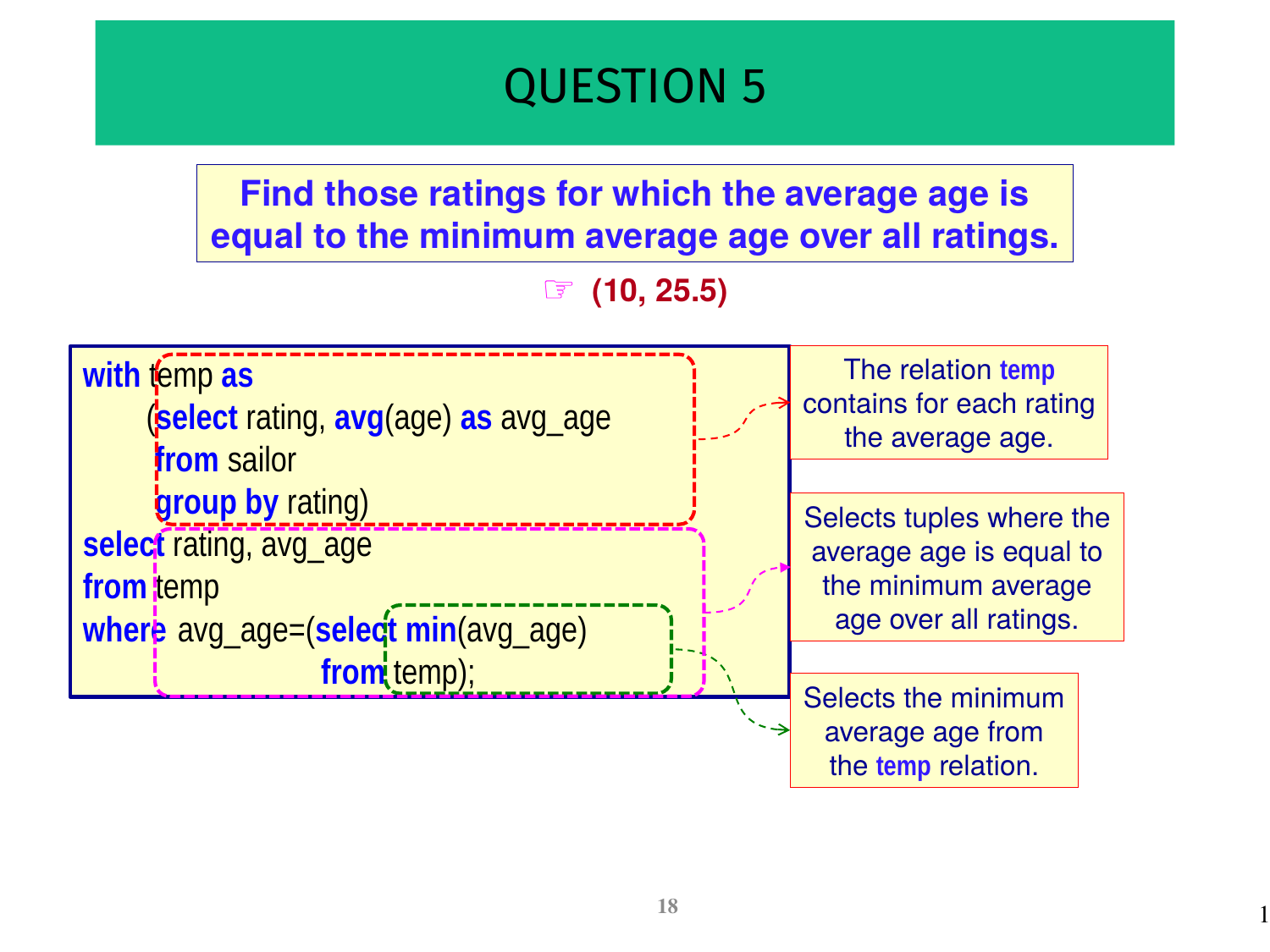

# QUESTION 5
Find those ratings for which the average age is equal to the minimum average age over all ratings.
(10, 25.5)
The relation temp contains for each rating the average age.

with temp as
(select rating, avg(age) as avg_age
from sailor
group by rating)
select rating, avg_age
from temp
where	avg_age=(select min(avg_age)
from temp);
Selects tuples where the average age is equal to the minimum average age over all ratings.

Selects the minimum average age from the temp relation.
18